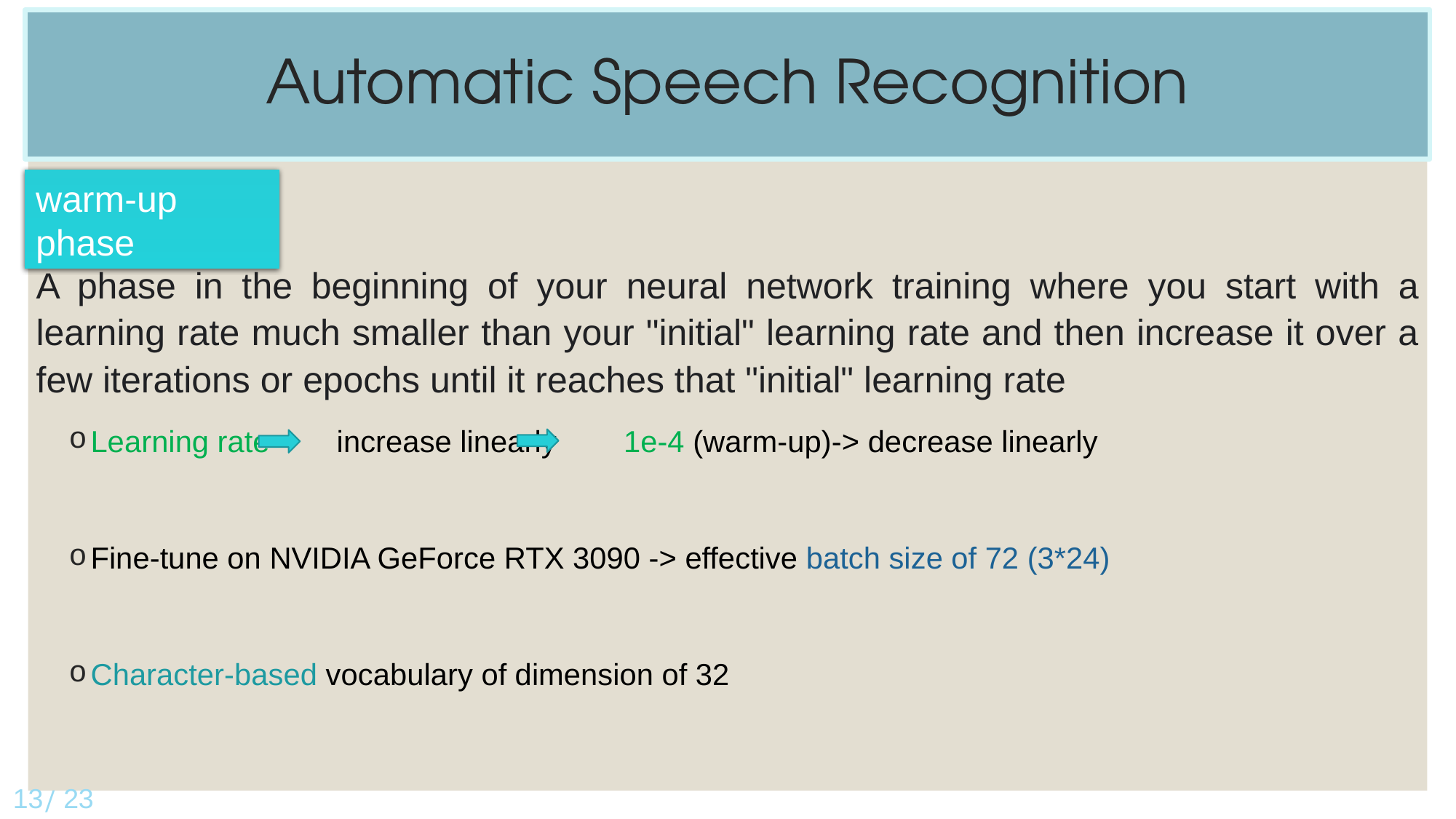

Automatic Speech Recognition

A phase in the beginning of your neural network training where you start with a learning rate much smaller than your "initial" learning rate and then increase it over a few iterations or epochs until it reaches that "initial" learning rate
Learning rate        increase linearly        1e-4 (warm-up)-> decrease linearly

Fine-tune on NVIDIA GeForce RTX 3090 -> effective batch size of 72 (3*24)

Character-based vocabulary of dimension of 32

warm-up phase

13/ 23